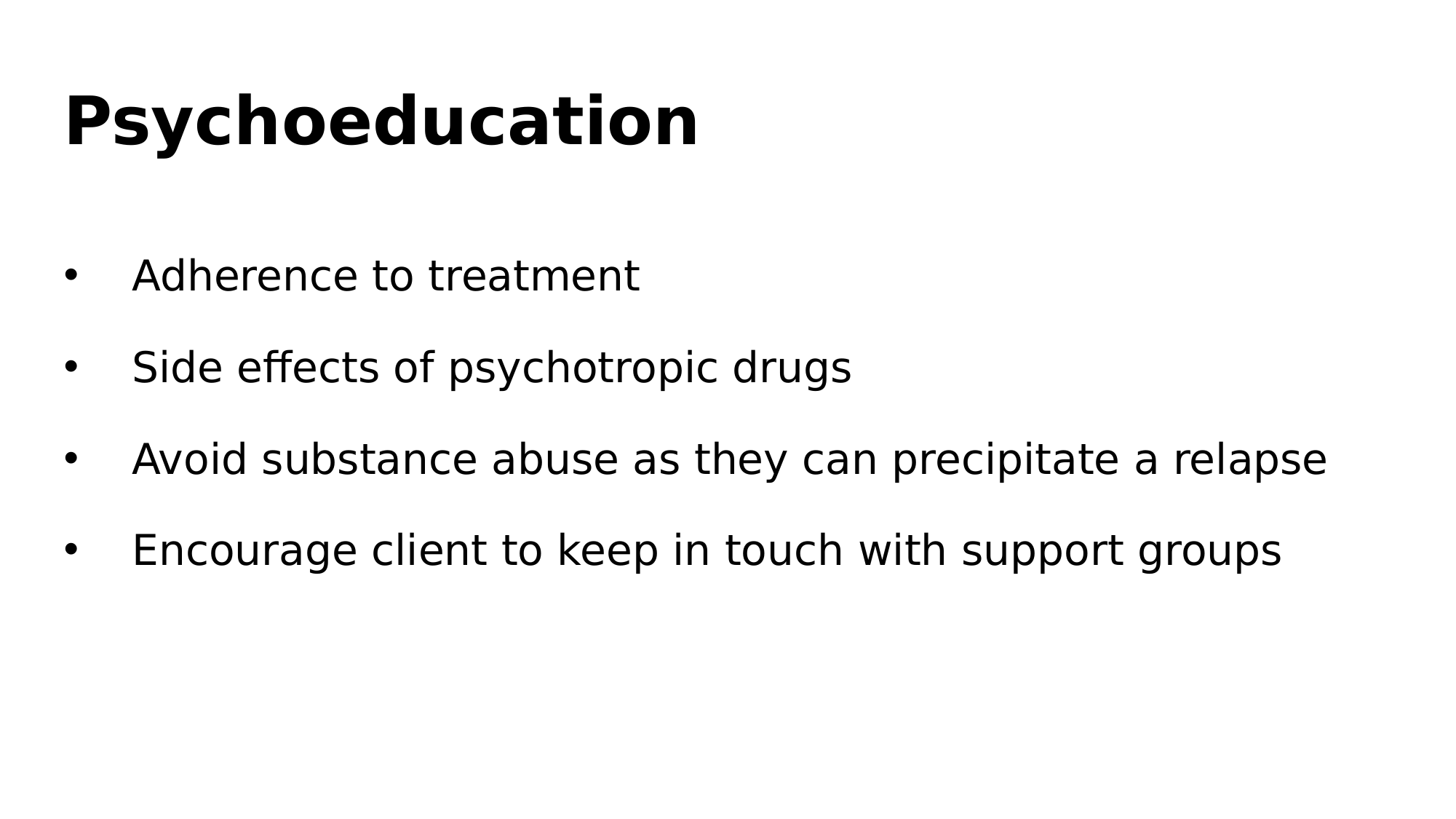

# Psychoeducation
Adherence to treatment
Side effects of psychotropic drugs
Avoid substance abuse as they can precipitate a relapse
Encourage client to keep in touch with support groups